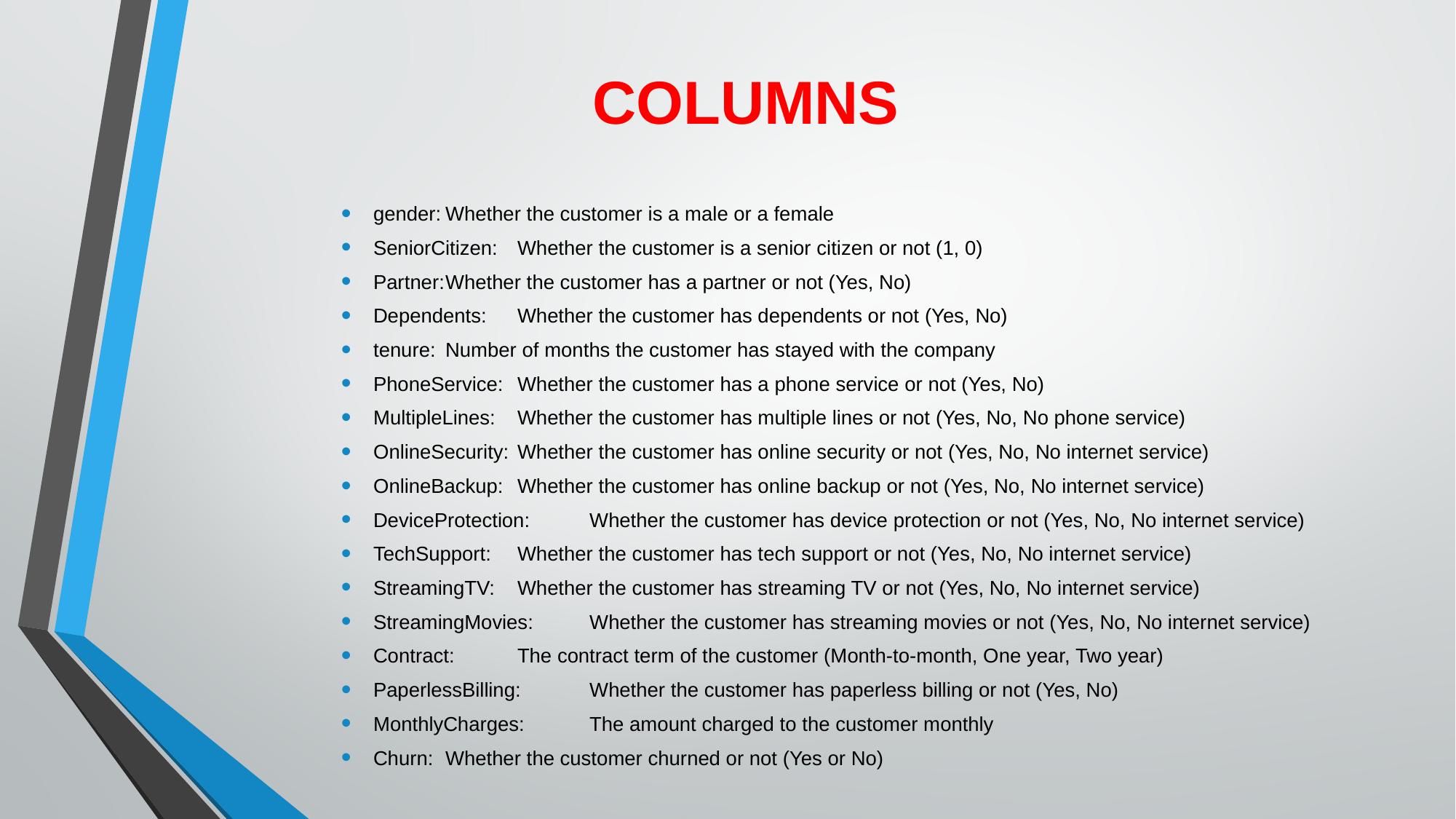

# COLUMNS
gender:			Whether the customer is a male or a female
SeniorCitizen:		Whether the customer is a senior citizen or not (1, 0)
Partner:			Whether the customer has a partner or not (Yes, No)
Dependents:		Whether the customer has dependents or not (Yes, No)
tenure:			Number of months the customer has stayed with the company
PhoneService:		Whether the customer has a phone service or not (Yes, No)
MultipleLines:		Whether the customer has multiple lines or not (Yes, No, No phone service)
OnlineSecurity:	Whether the customer has online security or not (Yes, No, No internet service)
OnlineBackup:		Whether the customer has online backup or not (Yes, No, No internet service)
DeviceProtection:	Whether the customer has device protection or not (Yes, No, No internet service)
TechSupport:		Whether the customer has tech support or not (Yes, No, No internet service)
StreamingTV:		Whether the customer has streaming TV or not (Yes, No, No internet service)
StreamingMovies:	Whether the customer has streaming movies or not (Yes, No, No internet service)
Contract:		The contract term of the customer (Month-to-month, One year, Two year)
PaperlessBilling:	Whether the customer has paperless billing or not (Yes, No)
MonthlyCharges:	The amount charged to the customer monthly
Churn:			Whether the customer churned or not (Yes or No)